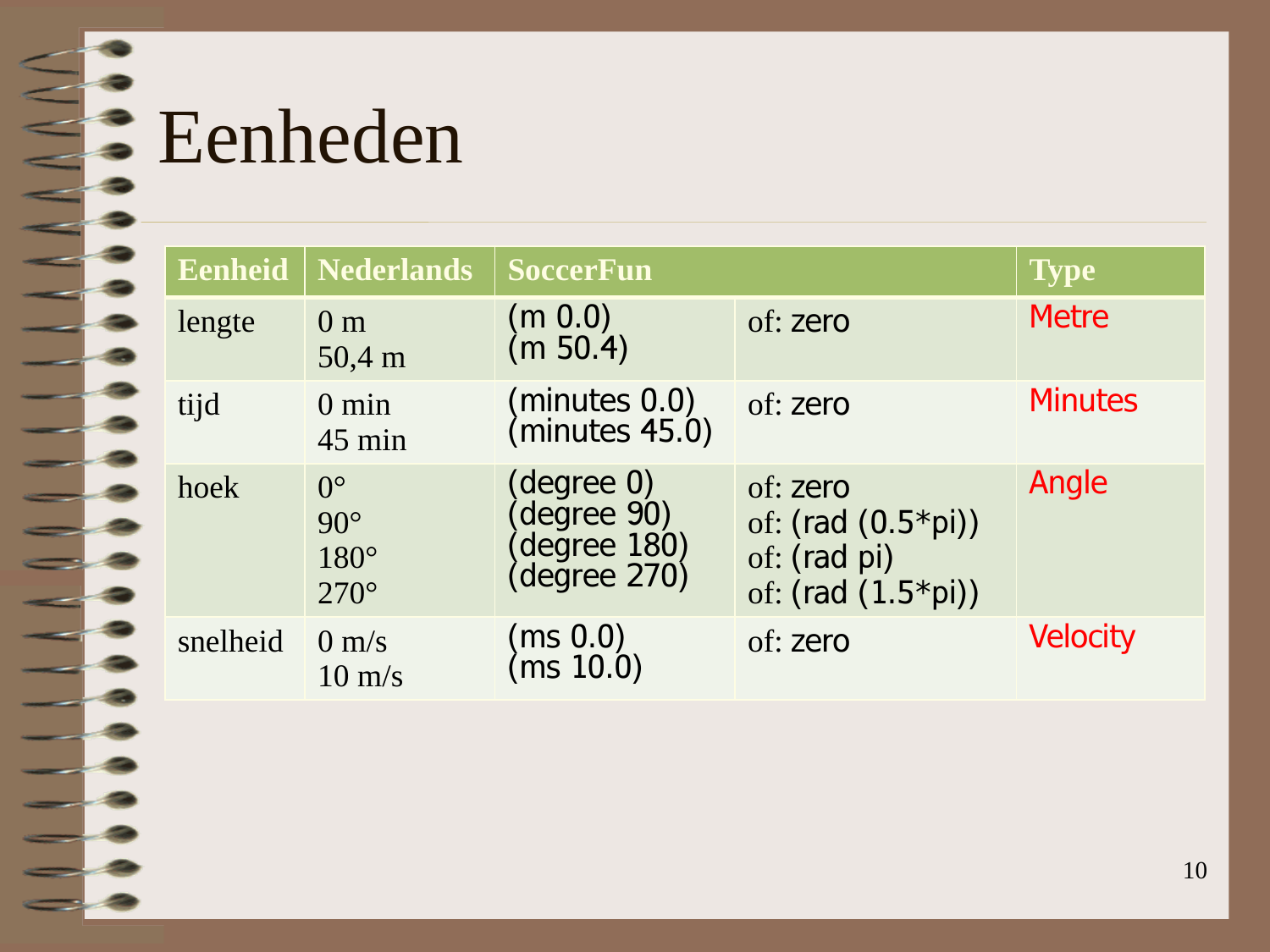

Eenheden
| Eenheid | Nederlands | SoccerFun |  | Type |
| --- | --- | --- | --- | --- |
| lengte | 0 m 50,4 m | (m 0.0) (m 50.4) | of: zero | Metre |
| tijd | 0 min 45 min | (minutes 0.0) (minutes 45.0) | of: zero | Minutes |
| hoek | 0° 90° 180° 270° | (degree 0) (degree 90) (degree 180) (degree 270) | of: zero of: (rad (0.5\*pi)) of: (rad pi) of: (rad (1.5\*pi)) | Angle |
| snelheid | 0 m/s 10 m/s | (ms 0.0) (ms 10.0) | of: zero | Velocity |
10